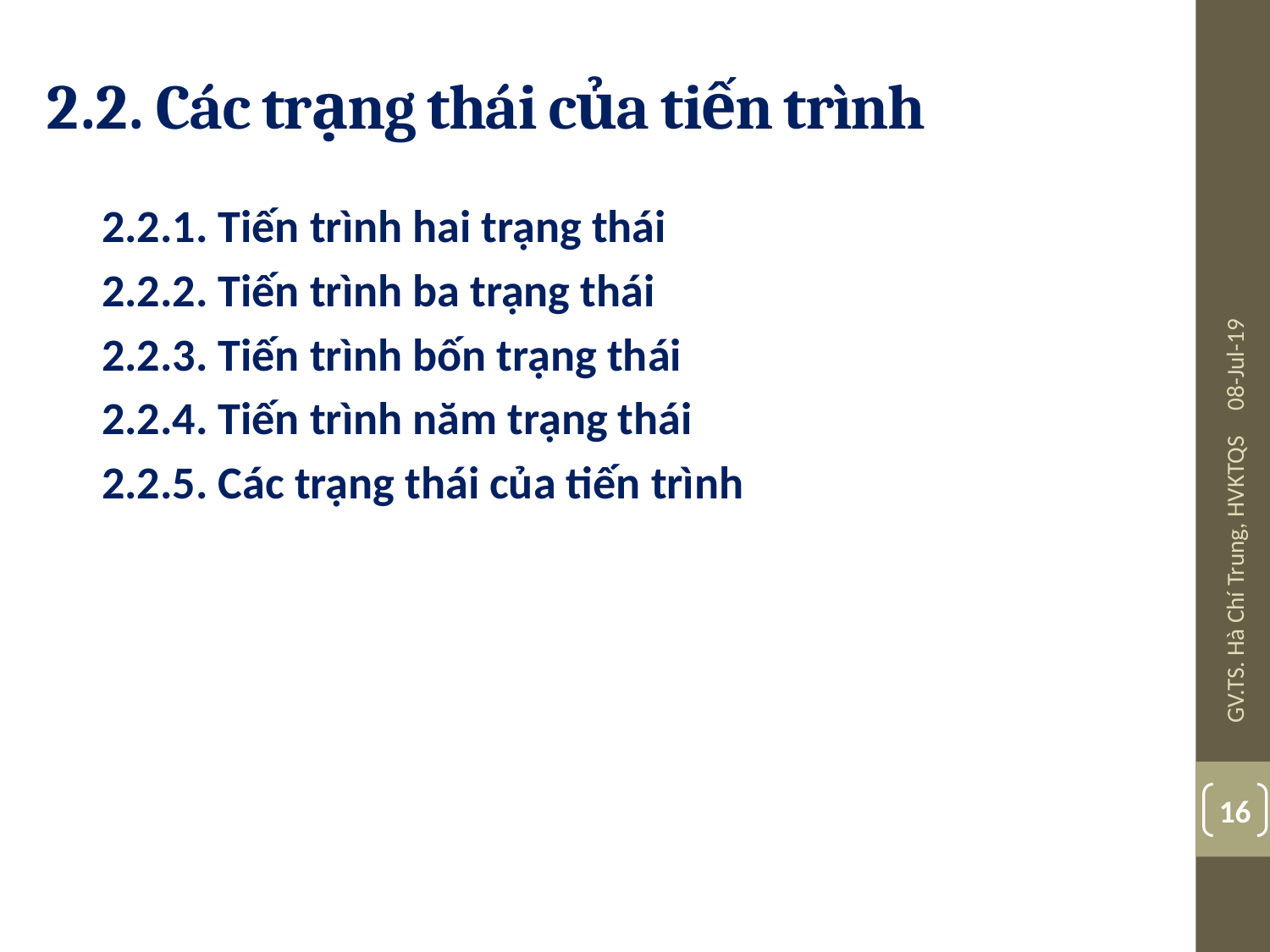

# 2.2. Các trạng thái của tiến trình
2.2.1. Tiến trình hai trạng thái
2.2.2. Tiến trình ba trạng thái
2.2.3. Tiến trình bốn trạng thái
2.2.4. Tiến trình năm trạng thái
2.2.5. Các trạng thái của tiến trình
08-Jul-19
GV.TS. Hà Chí Trung, HVKTQS
16